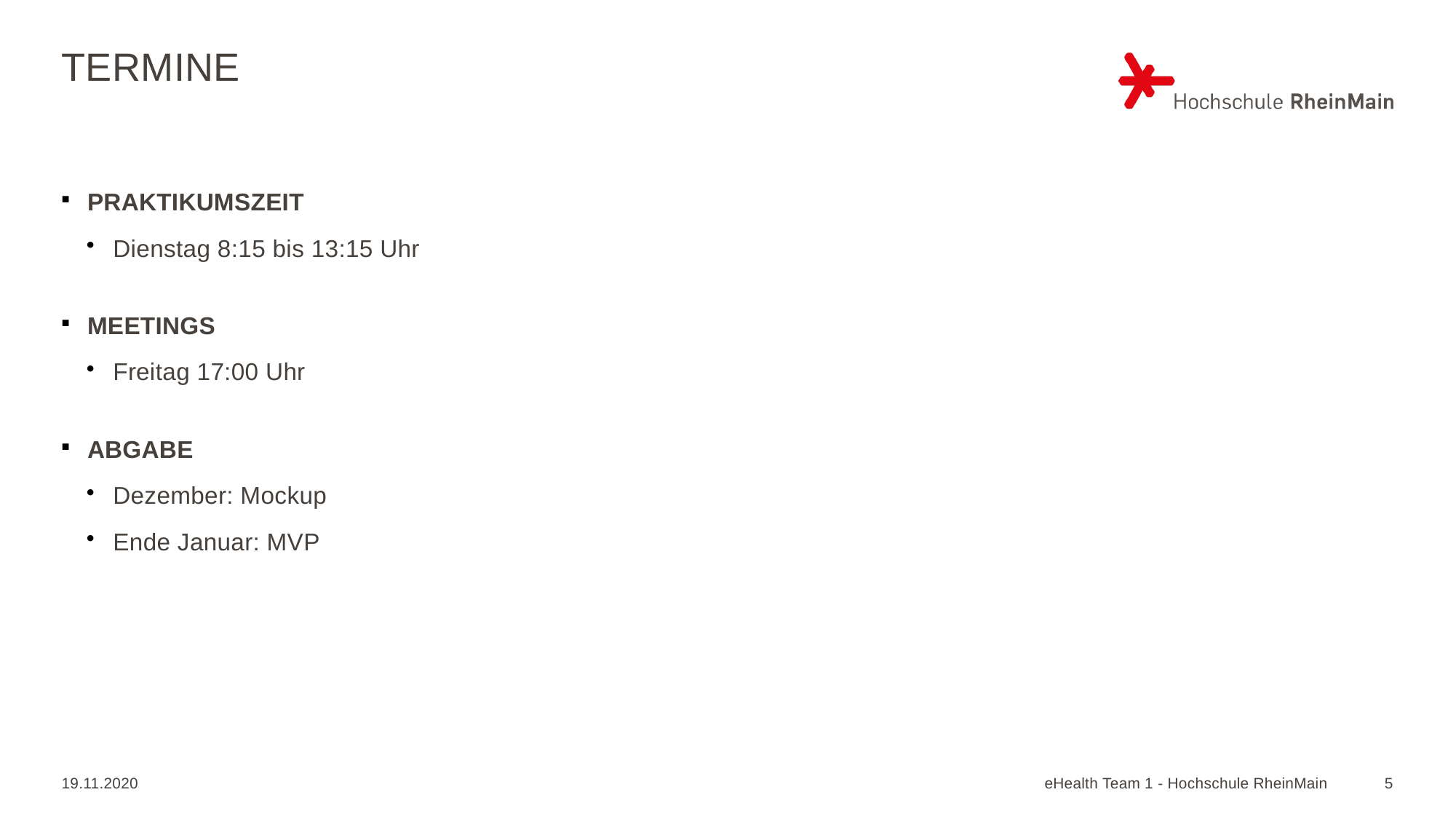

TERMINE
PRAKTIKUMSZEIT
Dienstag 8:15 bis 13:15 Uhr

MEETINGS
Freitag 17:00 Uhr

ABGABE
Dezember: Mockup
Ende Januar: MVP

19.11.2020
eHealth Team 1 - Hochschule RheinMain
5